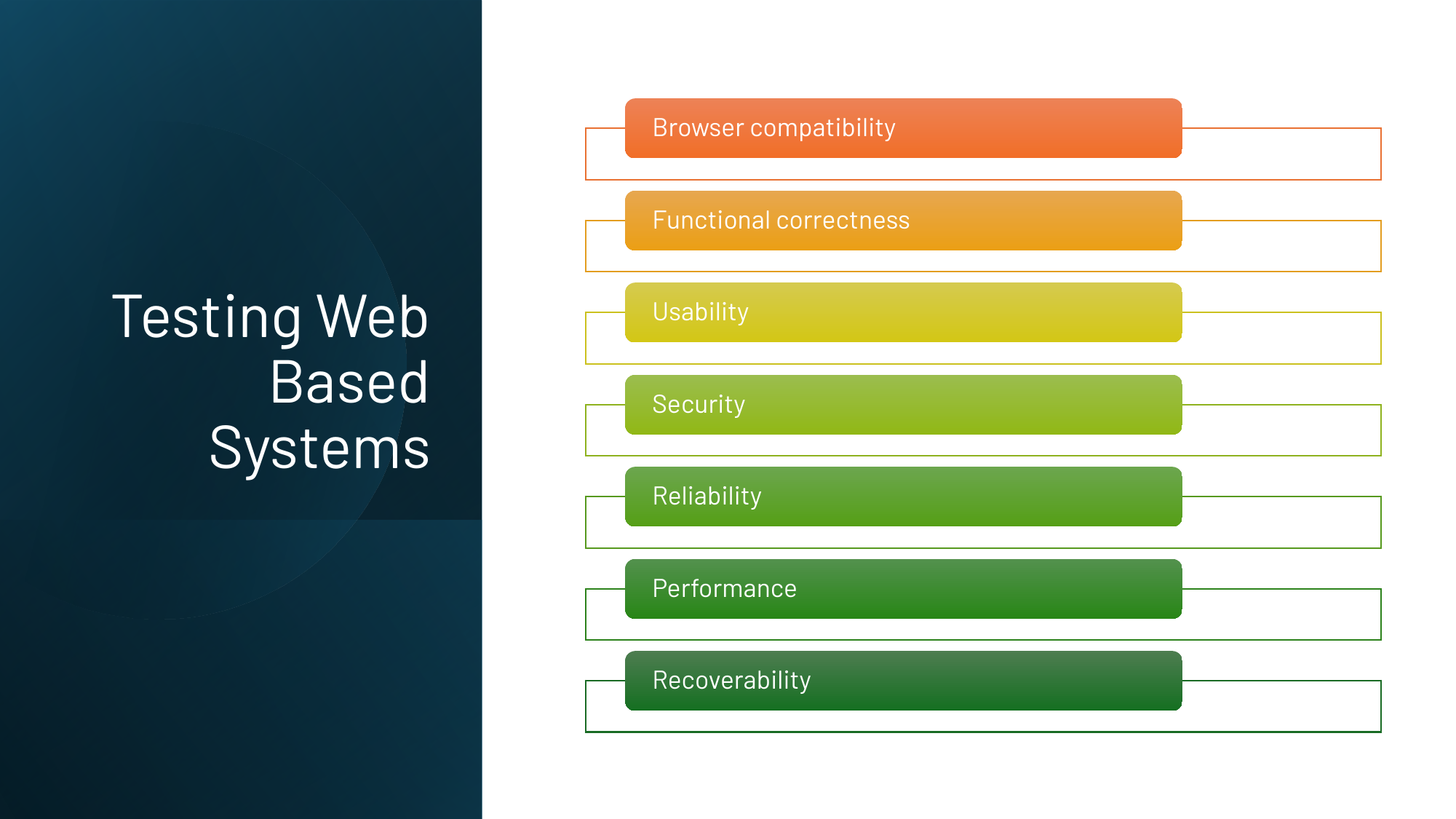

Browser compatibility
Functional correctness
Usability
Security
Reliability
Performance
Recoverability

# Testing Web Based Systems